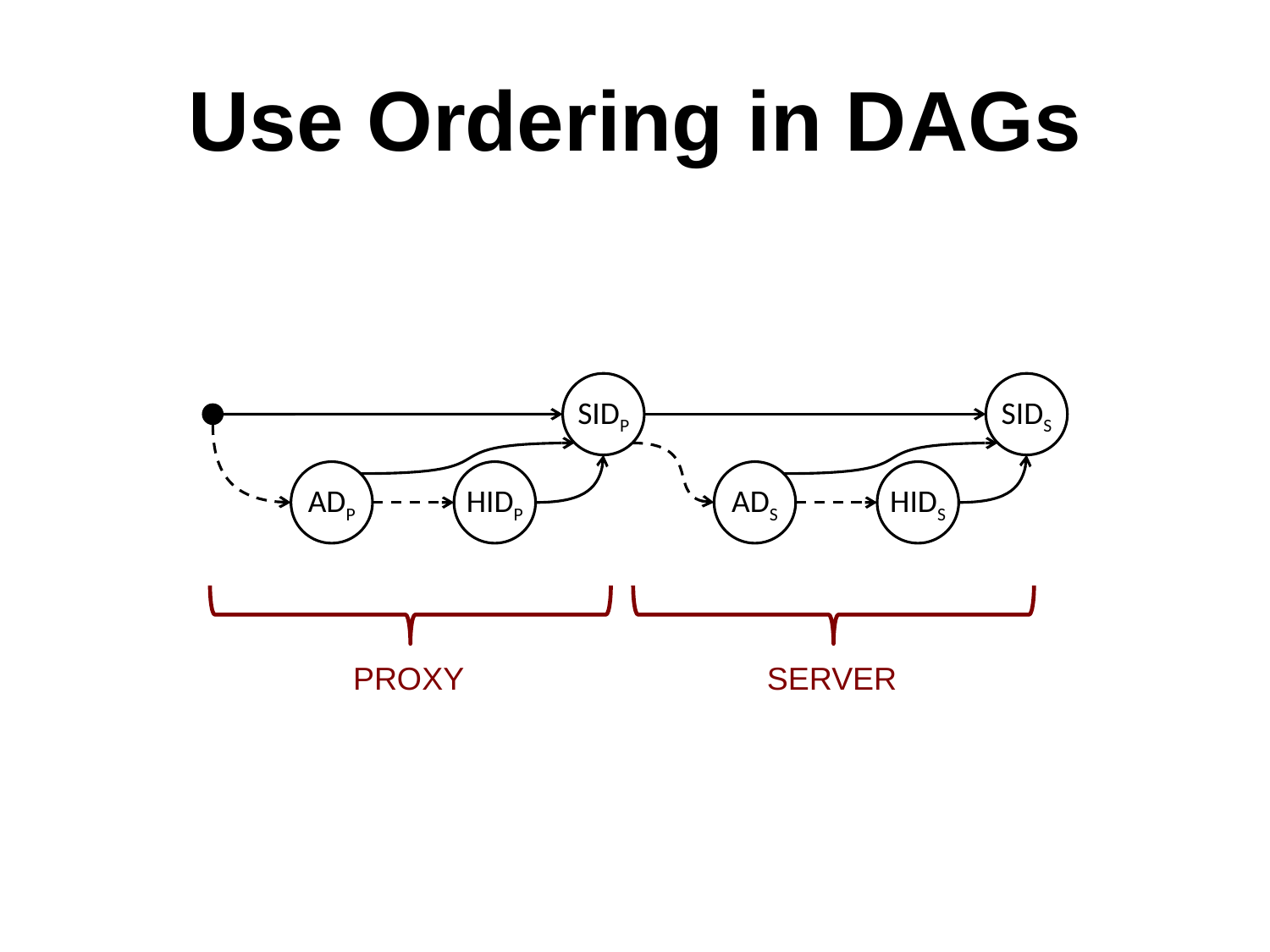

# Use Ordering in DAGs
SIDP
SIDS

ADP
HIDP
ADS
HIDS

PROXY
SERVER